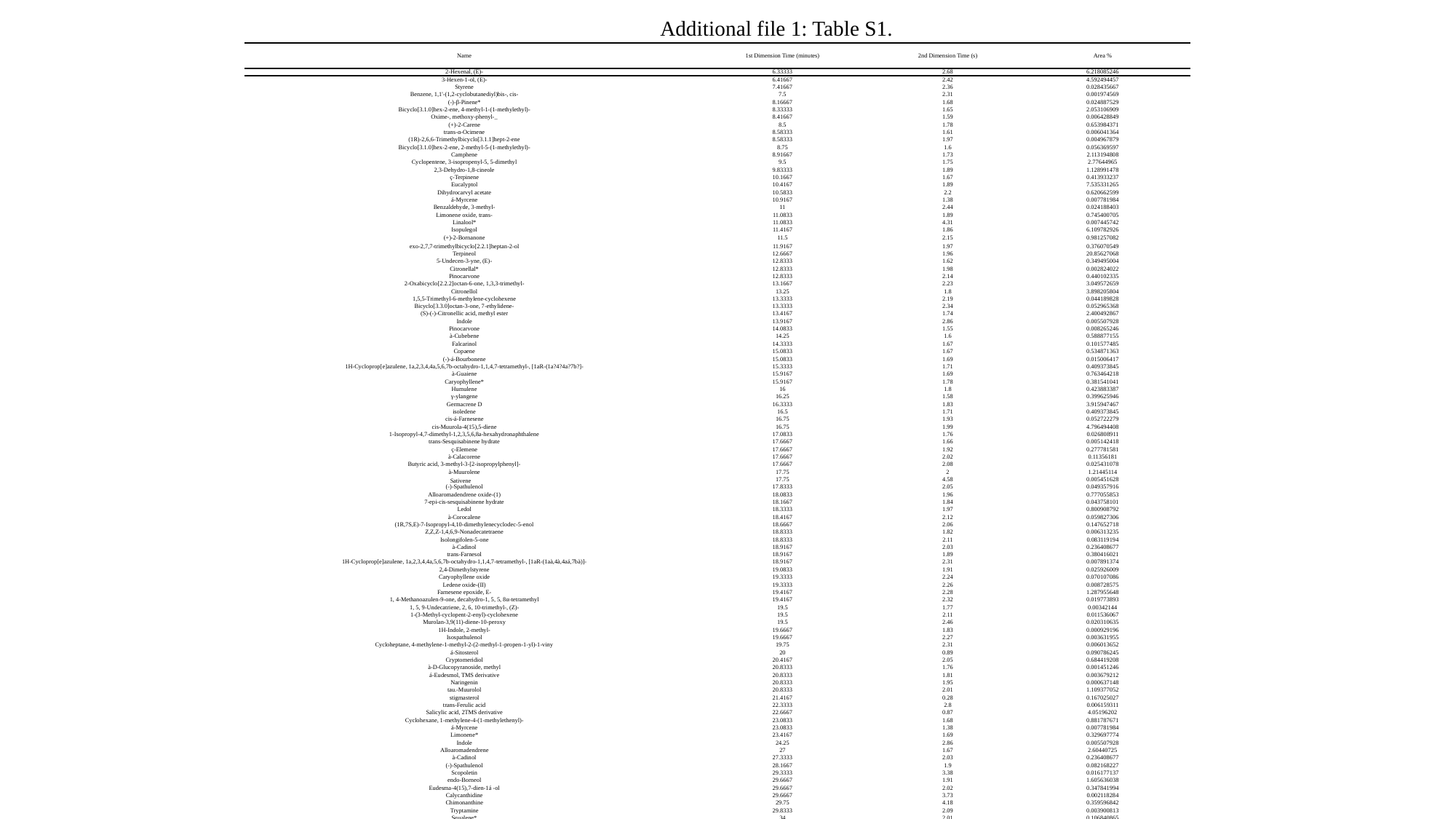

Additional file 1: Table S1.
| Name | 1st Dimension Time (minutes) | 2nd Dimension Time (s) | Area % |
| --- | --- | --- | --- |
| 2-Hexenal, (E)- | 6.33333 | 2.68 | 6.218085246 |
| 3-Hexen-1-ol, (E)- | 6.41667 | 2.42 | 4.592494457 |
| Styrene | 7.41667 | 2.36 | 0.028435667 |
| Benzene, 1,1'-(1,2-cyclobutanediyl)bis-, cis- | 7.5 | 2.31 | 0.001974569 |
| (-)-β-Pinene\* | 8.16667 | 1.68 | 0.024887529 |
| Bicyclo[3.1.0]hex-2-ene, 4-methyl-1-(1-methylethyl)- | 8.33333 | 1.65 | 2.053106909 |
| Oxime-, methoxy-phenyl-\_ | 8.41667 | 1.59 | 0.006428849 |
| (+)-2-Carene | 8.5 | 1.78 | 0.653984371 |
| trans-α-Ocimene | 8.58333 | 1.61 | 0.006041364 |
| (1R)-2,6,6-Trimethylbicyclo[3.1.1]hept-2-ene | 8.58333 | 1.97 | 0.004967879 |
| Bicyclo[3.1.0]hex-2-ene, 2-methyl-5-(1-methylethyl)- | 8.75 | 1.6 | 0.056369597 |
| Camphene | 8.91667 | 1.73 | 2.113194808 |
| Cyclopentene, 3-isopropenyl-5, 5-dimethyl | 9.5 | 1.75 | 2.77644965 |
| 2,3-Dehydro-1,8-cineole | 9.83333 | 1.89 | 1.128991478 |
| ç-Terpinene | 10.1667 | 1.67 | 0.413933237 |
| Eucalyptol | 10.4167 | 1.89 | 7.535331265 |
| Dihydrocarvyl acetate | 10.5833 | 2.2 | 0.620662599 |
| á-Myrcene | 10.9167 | 1.38 | 0.007781984 |
| Benzaldehyde, 3-methyl- | 11 | 2.44 | 0.024188403 |
| Limonene oxide, trans- | 11.0833 | 1.89 | 0.745400705 |
| Linalool\* | 11.0833 | 4.31 | 0.007445742 |
| Isopulegol | 11.4167 | 1.86 | 6.109782926 |
| (+)-2-Bornanone | 11.5 | 2.15 | 0.981257082 |
| exo-2,7,7-trimethylbicyclo[2.2.1]heptan-2-ol | 11.9167 | 1.97 | 0.376070549 |
| Terpineol | 12.6667 | 1.96 | 20.85627068 |
| 5-Undecen-3-yne, (E)- | 12.8333 | 1.62 | 0.349495004 |
| Citronellal\* | 12.8333 | 1.98 | 0.002824022 |
| Pinocarvone | 12.8333 | 2.14 | 0.440102335 |
| 2-Oxabicyclo[2.2.2]octan-6-one, 1,3,3-trimethyl- | 13.1667 | 2.23 | 3.049572659 |
| Citronellol | 13.25 | 1.8 | 3.898205804 |
| 1,5,5-Trimethyl-6-methylene-cyclohexene | 13.3333 | 2.19 | 0.044189828 |
| Bicyclo[3.3.0]octan-3-one, 7-ethylidene- | 13.3333 | 2.34 | 0.052965368 |
| (S)-(-)-Citronellic acid, methyl ester | 13.4167 | 1.74 | 2.400492867 |
| Indole | 13.9167 | 2.86 | 0.005507928 |
| Pinocarvone | 14.0833 | 1.55 | 0.008265246 |
| à-Cubebene | 14.25 | 1.6 | 0.588877155 |
| Falcarinol | 14.3333 | 1.67 | 0.101577485 |
| Copaene | 15.0833 | 1.67 | 0.534871363 |
| (-)-á-Bourbonene | 15.0833 | 1.69 | 0.015006417 |
| 1H-Cycloprop[e]azulene, 1a,2,3,4,4a,5,6,7b-octahydro-1,1,4,7-tetramethyl-, [1aR-(1a?4?4a?7b?]- | 15.3333 | 1.71 | 0.409373845 |
| à-Guaiene | 15.9167 | 1.69 | 0.763464218 |
| Caryophyllene\* | 15.9167 | 1.78 | 0.381541041 |
| Humulene | 16 | 1.8 | 0.423883387 |
| γ-ylangene | 16.25 | 1.58 | 0.399625946 |
| Germacrene D | 16.3333 | 1.83 | 3.915947467 |
| isoledene | 16.5 | 1.71 | 0.409373845 |
| cis-á-Farnesene | 16.75 | 1.93 | 0.052722279 |
| cis-Muurola-4(15),5-diene | 16.75 | 1.99 | 4.796494408 |
| 1-Isopropyl-4,7-dimethyl-1,2,3,5,6,8a-hexahydronaphthalene | 17.0833 | 1.76 | 0.026808911 |
| trans-Sesquisabinene hydrate | 17.6667 | 1.66 | 0.005142418 |
| ç-Elemene | 17.6667 | 1.92 | 0.277781581 |
| à-Calacorene | 17.6667 | 2.02 | 0.11356181 |
| Butyric acid, 3-methyl-3-[2-isopropylphenyl]- | 17.6667 | 2.08 | 0.025431078 |
| à-Muurolene | 17.75 | 2 | 1.21445114 |
| Sativene | 17.75 | 4.58 | 0.005451628 |
| (-)-Spathulenol | 17.8333 | 2.05 | 0.049357916 |
| Alloaromadendrene oxide-(1) | 18.0833 | 1.96 | 0.777055853 |
| 7-epi-cis-sesquisabinene hydrate | 18.1667 | 1.84 | 0.043758101 |
| Ledol | 18.3333 | 1.97 | 0.800908792 |
| à-Corocalene | 18.4167 | 2.12 | 0.059827306 |
| (1R,7S,E)-7-Isopropyl-4,10-dimethylenecyclodec-5-enol | 18.6667 | 2.06 | 0.147652718 |
| Z,Z,Z-1,4,6,9-Nonadecatetraene | 18.8333 | 1.82 | 0.006313235 |
| Isolongifolen-5-one | 18.8333 | 2.11 | 0.083119194 |
| à-Cadinol | 18.9167 | 2.03 | 0.236408677 |
| trans-Farnesol | 18.9167 | 1.89 | 0.380416021 |
| 1H-Cycloprop[e]azulene, 1a,2,3,4,4a,5,6,7b-octahydro-1,1,4,7-tetramethyl-, [1aR-(1aà,4à,4aá,7bà)]- | 18.9167 | 2.31 | 0.007891374 |
| 2,4-Dimethylstyrene | 19.0833 | 1.91 | 0.025926009 |
| Caryophyllene oxide | 19.3333 | 2.24 | 0.070107086 |
| Ledene oxide-(II) | 19.3333 | 2.26 | 0.008728575 |
| Farnesene epoxide, E- | 19.4167 | 2.28 | 1.287955648 |
| 1, 4-Methanoazulen-9-one, decahydro-1, 5, 5, 8α-tetramethyl | 19.4167 | 2.32 | 0.019773893 |
| 1, 5, 9-Undecatriene, 2, 6, 10-trimethyl-, (Z)- | 19.5 | 1.77 | 0.00342144 |
| 1-(3-Methyl-cyclopent-2-enyl)-cyclohexene | 19.5 | 2.11 | 0.011536067 |
| Murolan-3,9(11)-diene-10-peroxy | 19.5 | 2.46 | 0.020310635 |
| 1H-Indole, 2-methyl- | 19.6667 | 1.83 | 0.000929196 |
| Isospathulenol | 19.6667 | 2.27 | 0.003631955 |
| Cycloheptane, 4-methylene-1-methyl-2-(2-methyl-1-propen-1-yl)-1-viny | 19.75 | 2.31 | 0.006013652 |
| á-Sitosterol | 20 | 0.89 | 0.090786245 |
| Cryptomeridiol | 20.4167 | 2.05 | 0.684419208 |
| à-D-Glucopyranoside, methyl | 20.8333 | 1.76 | 0.001451246 |
| á-Eudesmol, TMS derivative | 20.8333 | 1.81 | 0.003679212 |
| Naringenin | 20.8333 | 1.95 | 0.000637148 |
| tau.-Muurolol | 20.8333 | 2.01 | 1.109377052 |
| stigmasterol | 21.4167 | 0.28 | 0.167025027 |
| trans-Ferulic acid | 22.3333 | 2.8 | 0.006159311 |
| Salicylic acid, 2TMS derivative | 22.6667 | 0.87 | 4.05196202 |
| Cyclohexane, 1-methylene-4-(1-methylethenyl)- | 23.0833 | 1.68 | 0.881787671 |
| á-Myrcene | 23.0833 | 1.38 | 0.007781984 |
| Limonene\* | 23.4167 | 1.69 | 0.329697774 |
| Indole | 24.25 | 2.86 | 0.005507928 |
| Alloaromadendrene | 27 | 1.67 | 2.60440725 |
| à-Cadinol | 27.3333 | 2.03 | 0.236408677 |
| (-)-Spathulenol | 28.1667 | 1.9 | 0.082168227 |
| Scopoletin | 29.3333 | 3.38 | 0.016177137 |
| endo-Borneol | 29.6667 | 1.91 | 1.605636038 |
| Eudesma-4(15),7-dien-1á -ol | 29.6667 | 2.02 | 0.347841994 |
| Calycanthidine | 29.6667 | 3.73 | 0.002118284 |
| Chimonanthine | 29.75 | 4.18 | 0.359596842 |
| Tryptamine | 29.8333 | 2.09 | 0.003900813 |
| Squalene\* | 34 | 2.01 | 0.106840865 |
| Coumarin, 6-benzyloxy-3,4-dihydro-4,4-dimethyl-7-nitro- | 34 | 1.89 | 0.001871402 |
| (-)-Aristolene | 34.8333 | 1.8 | 1.181772098 |
| á Carotene | 34.8333 | 4.55 | 0.003399173 |